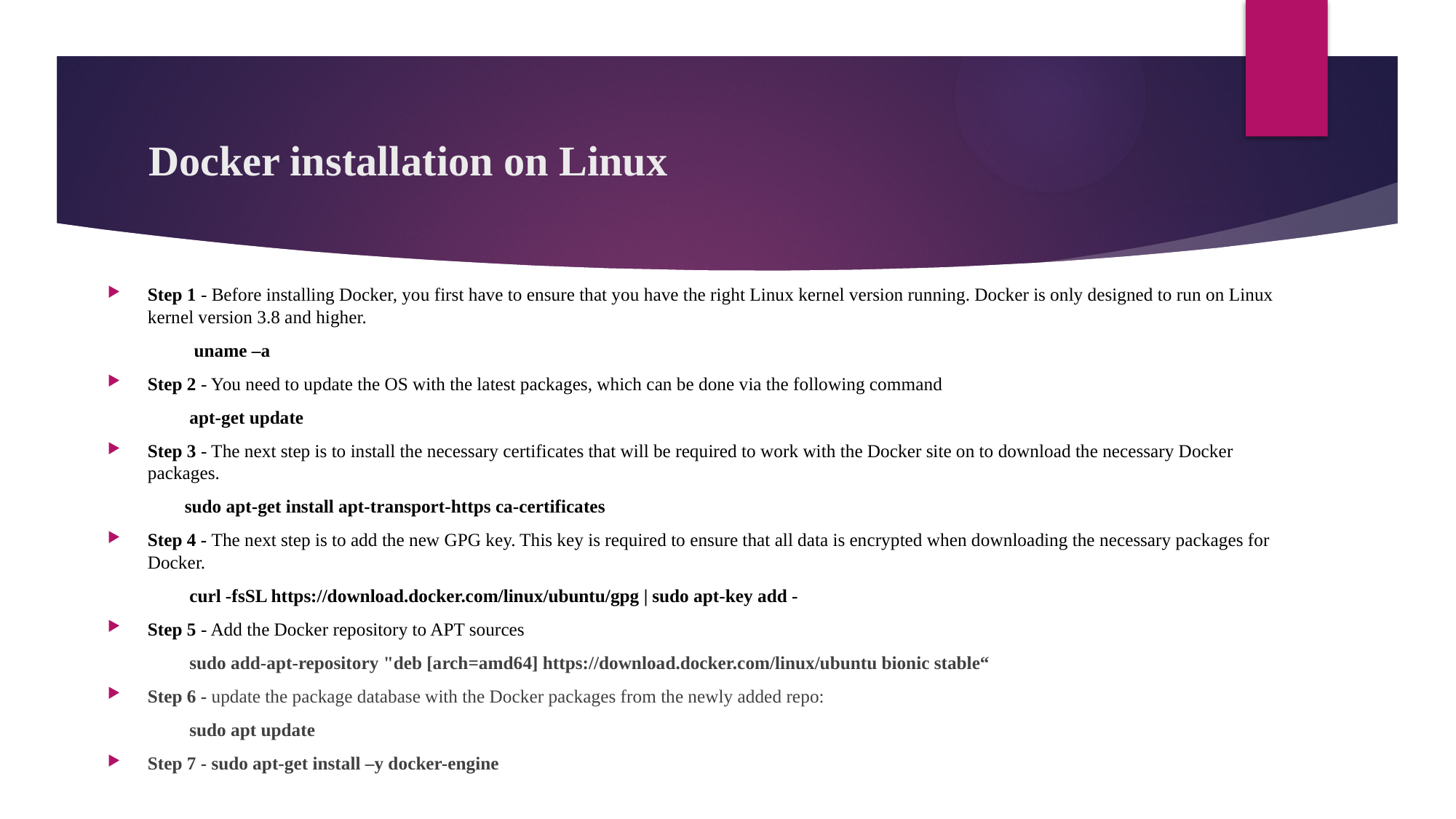

# Docker installation on Linux
Step 1 - Before installing Docker, you first have to ensure that you have the right Linux kernel version running. Docker is only designed to run on Linux kernel version 3.8 and higher.
                   uname –a
Step 2 - You need to update the OS with the latest packages, which can be done via the following command
                  apt-get update
Step 3 - The next step is to install the necessary certificates that will be required to work with the Docker site on to download the necessary Docker packages.
                 sudo apt-get install apt-transport-https ca-certificates
Step 4 - The next step is to add the new GPG key. This key is required to ensure that all data is encrypted when downloading the necessary packages for Docker.
                  curl -fsSL https://download.docker.com/linux/ubuntu/gpg | sudo apt-key add -
Step 5 - Add the Docker repository to APT sources
                  sudo add-apt-repository "deb [arch=amd64] https://download.docker.com/linux/ubuntu bionic stable“
Step 6 - update the package database with the Docker packages from the newly added repo:
                  sudo apt update
Step 7 - sudo apt-get install –y docker-engine